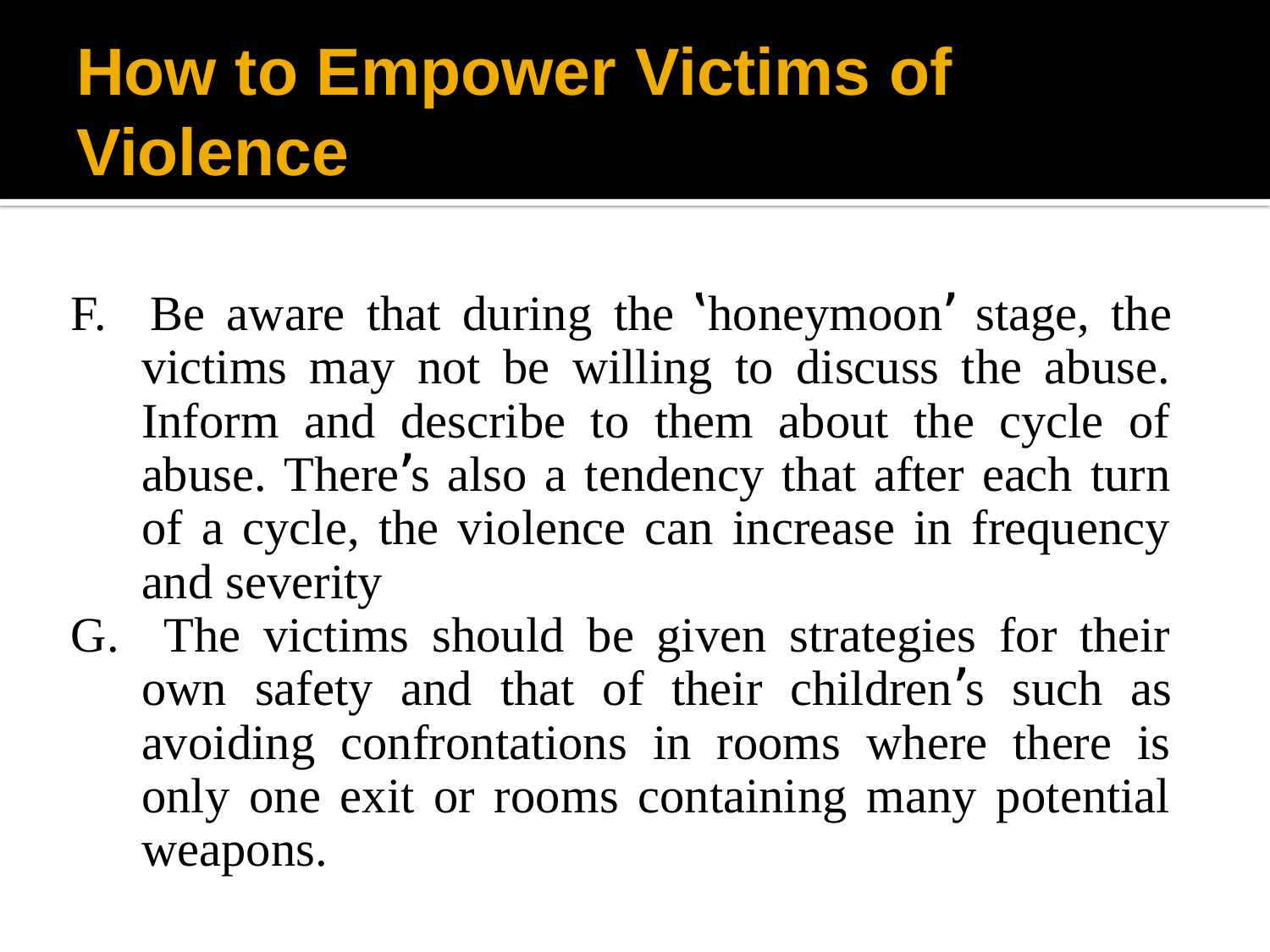

# How to Empower Victims of Violence
F.  Be aware that during the ‘honeymoon’ stage, the victims may not be willing to discuss the abuse. Inform and describe to them about the cycle of abuse. There’s also a tendency that after each turn of a cycle, the violence can increase in frequency and severity
G.  The victims should be given strategies for their own safety and that of their children’s such as avoiding confrontations in rooms where there is only one exit or rooms containing many potential weapons.